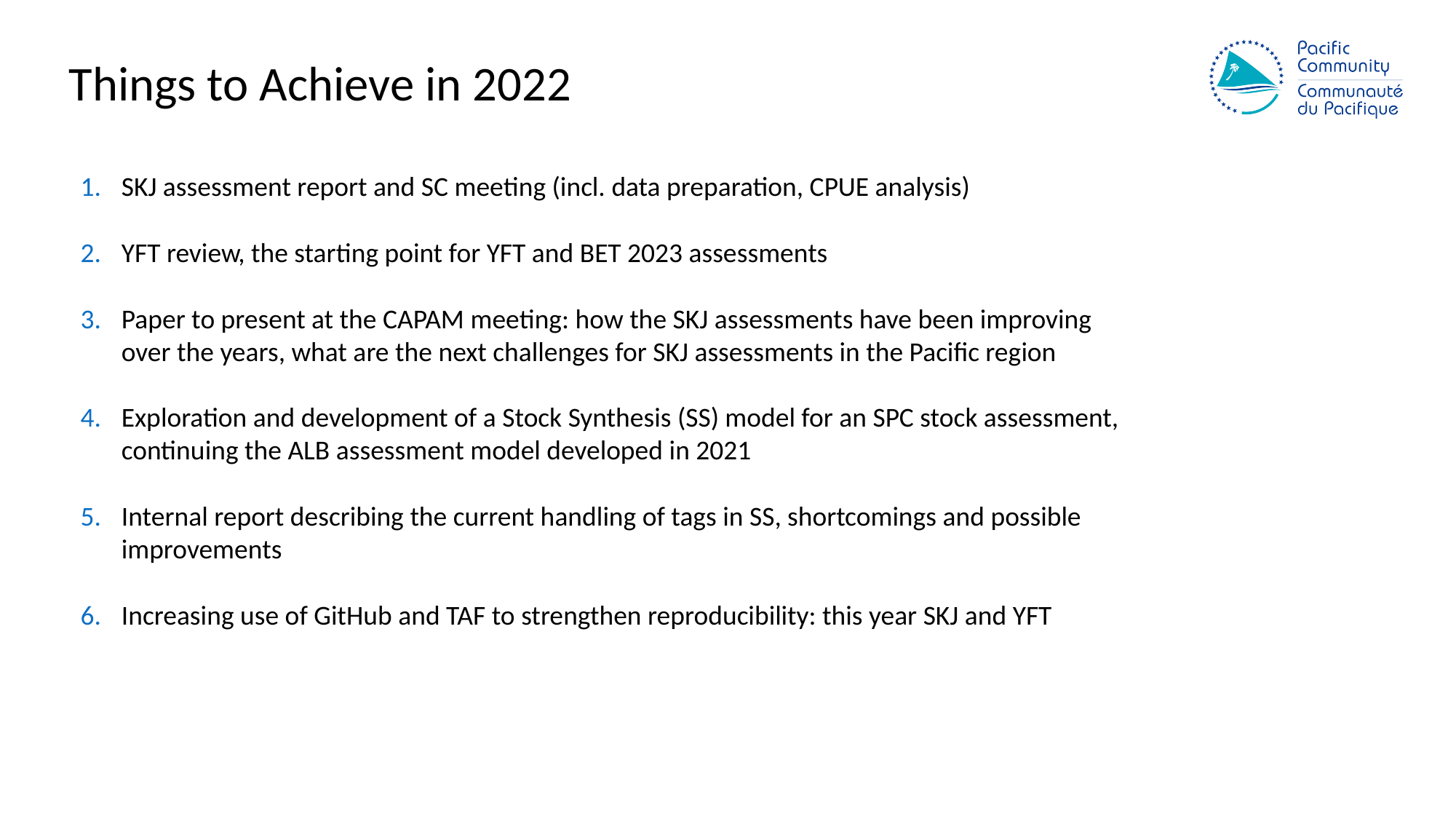

# Things to Achieve in 2022
SKJ assessment report and SC meeting (incl. data preparation, CPUE analysis)
YFT review, the starting point for YFT and BET 2023 assessments
Paper to present at the CAPAM meeting: how the SKJ assessments have been improving
over the years, what are the next challenges for SKJ assessments in the Pacific region
Exploration and development of a Stock Synthesis (SS) model for an SPC stock assessment, continuing the ALB assessment model developed in 2021
Internal report describing the current handling of tags in SS, shortcomings and possible improvements
Increasing use of GitHub and TAF to strengthen reproducibility: this year SKJ and YFT